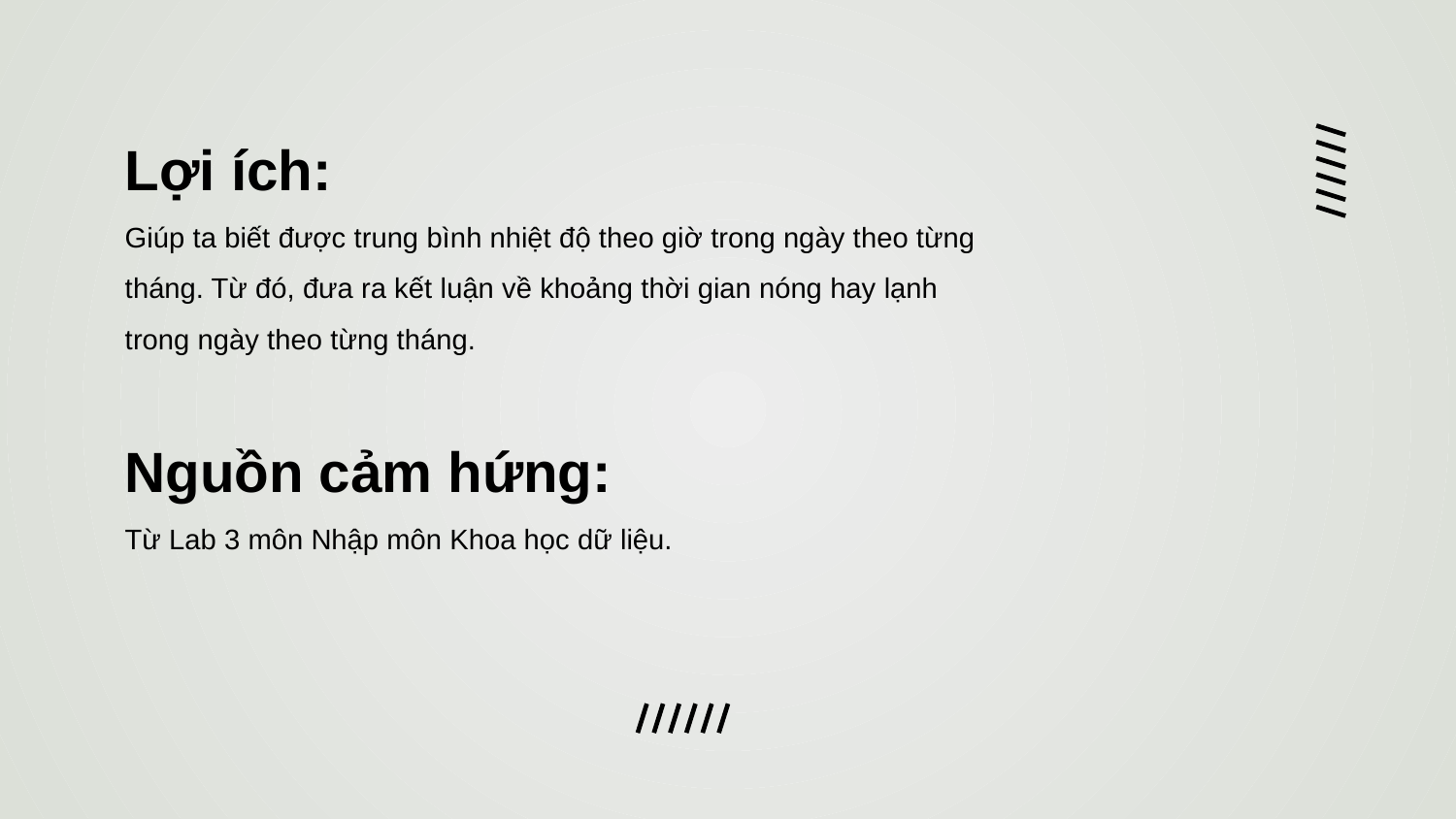

Lợi ích:
Giúp ta biết được trung bình nhiệt độ theo giờ trong ngày theo từng tháng. Từ đó, đưa ra kết luận về khoảng thời gian nóng hay lạnh trong ngày theo từng tháng.
Nguồn cảm hứng:
Từ Lab 3 môn Nhập môn Khoa học dữ liệu.